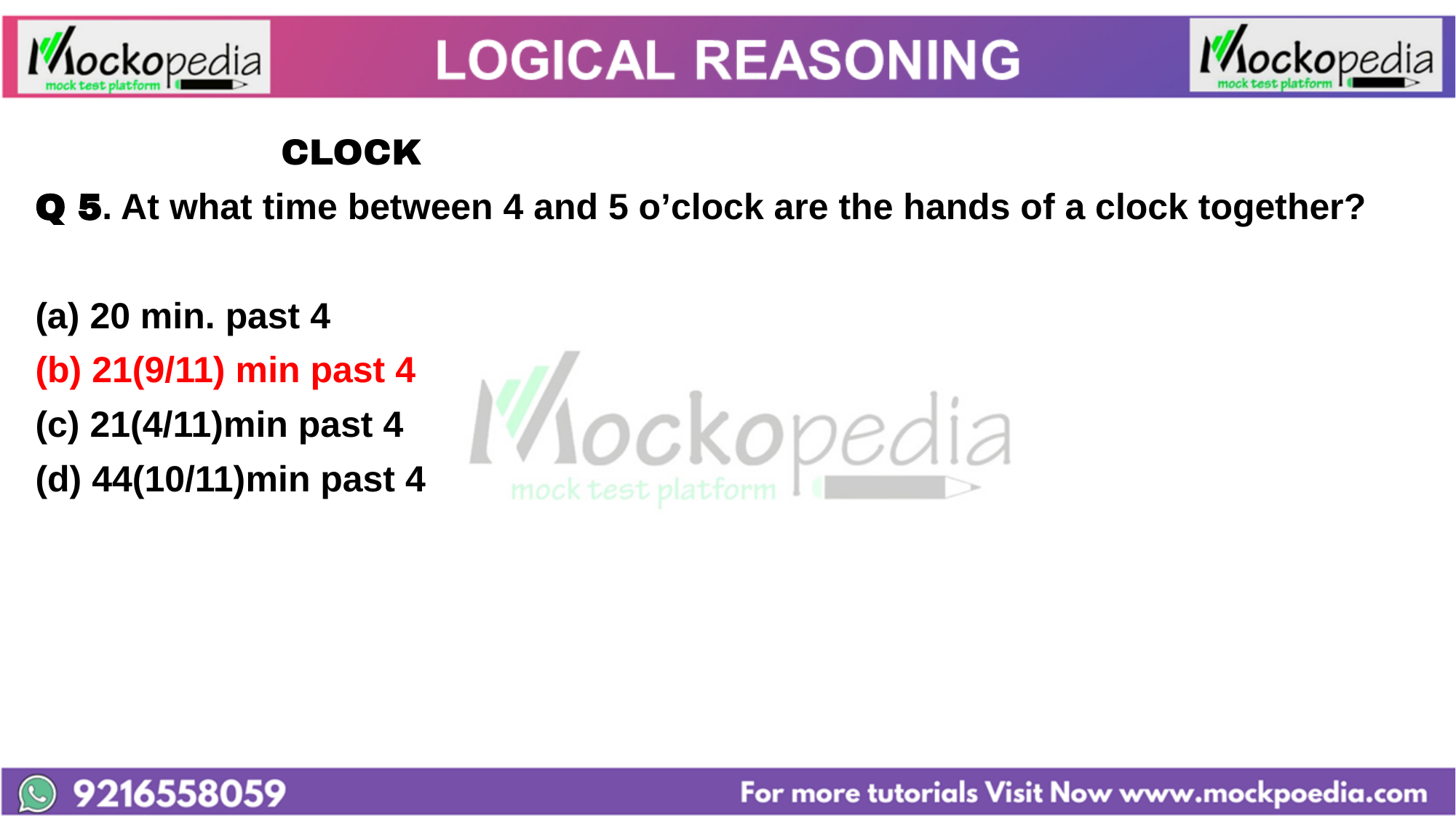

#
			CLOCK
Q 5. At what time between 4 and 5 o’clock are the hands of a clock together?

20 min. past 4
(b) 21(9/11) min past 4
(c) 21(4/11)min past 4
(d) 44(10/11)min past 4